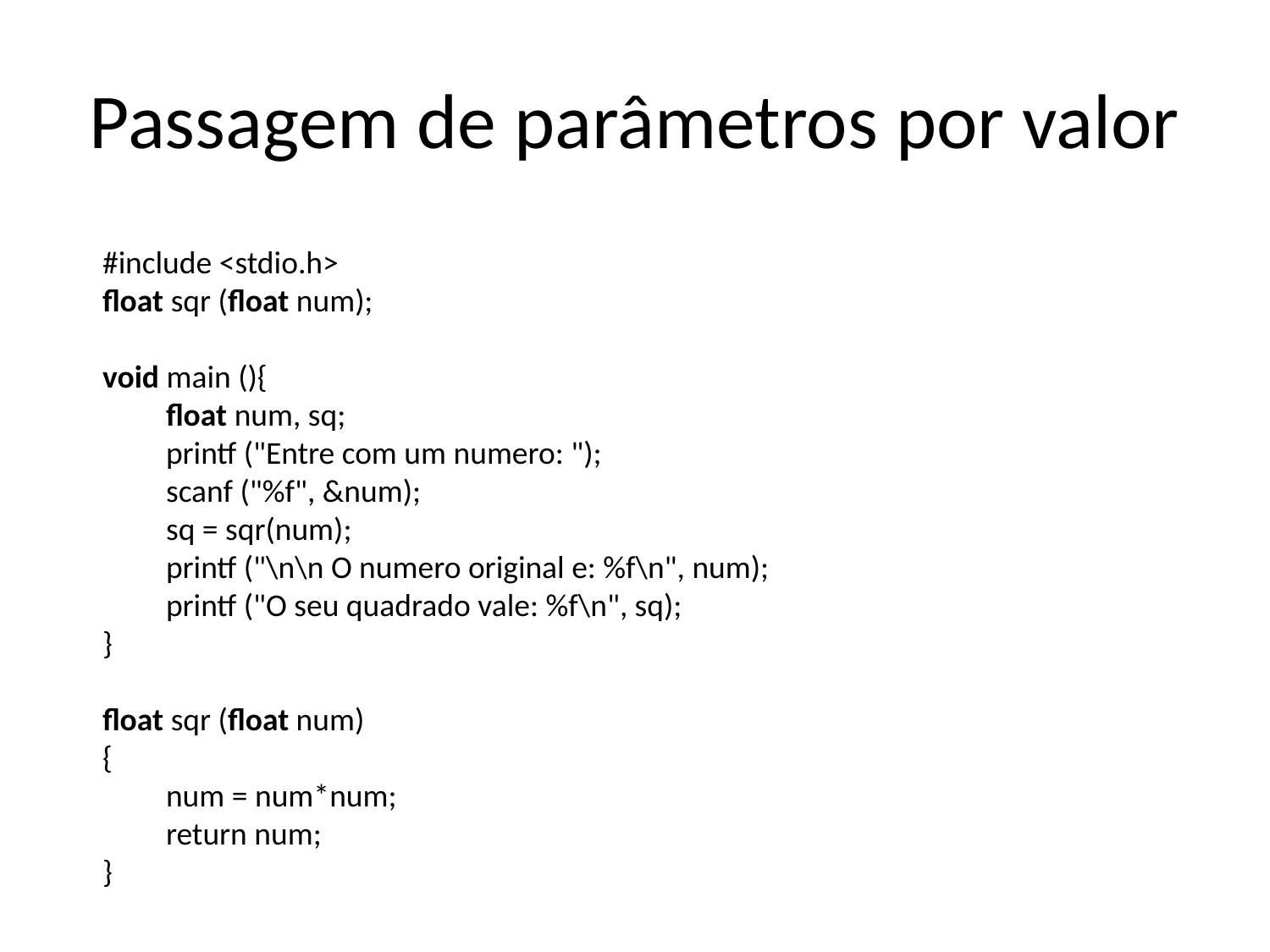

# Passagem de parâmetros por valor
#include <stdio.h>
float sqr (float num);

void main (){
float num, sq;
printf ("Entre com um numero: ");
scanf ("%f", &num);
sq = sqr(num);
printf ("\n\n O numero original e: %f\n", num);
printf ("O seu quadrado vale: %f\n", sq);
}

float sqr (float num)
{
num = num*num;
return num;
}